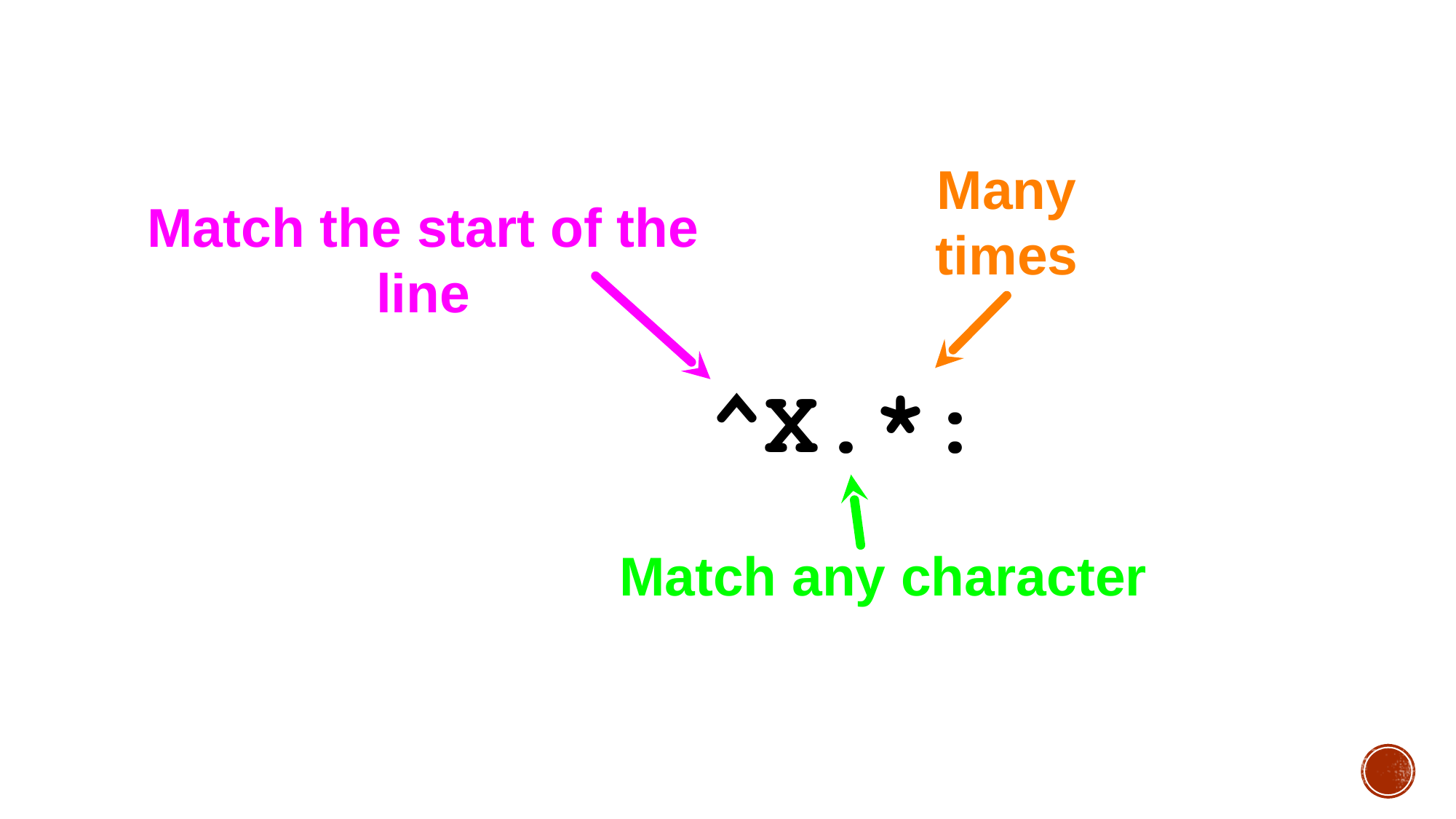

Many times
Match the start of the line
^X.*:
Match any character